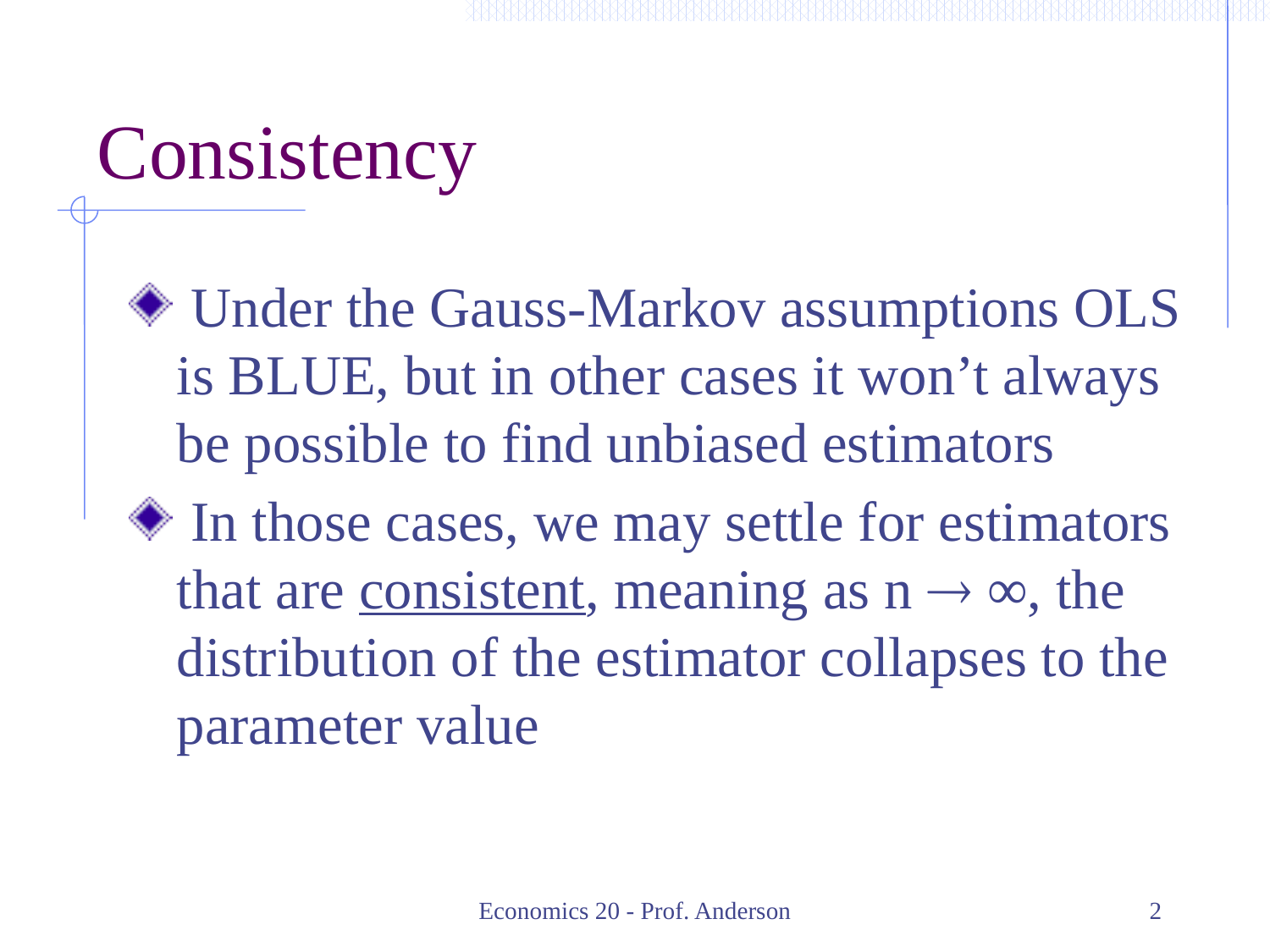

# Consistency
 Under the Gauss-Markov assumptions OLS is BLUE, but in other cases it won’t always be possible to find unbiased estimators
 In those cases, we may settle for estimators that are consistent, meaning as n → ∞, the distribution of the estimator collapses to the parameter value

Economics 20 - Prof. Anderson
2